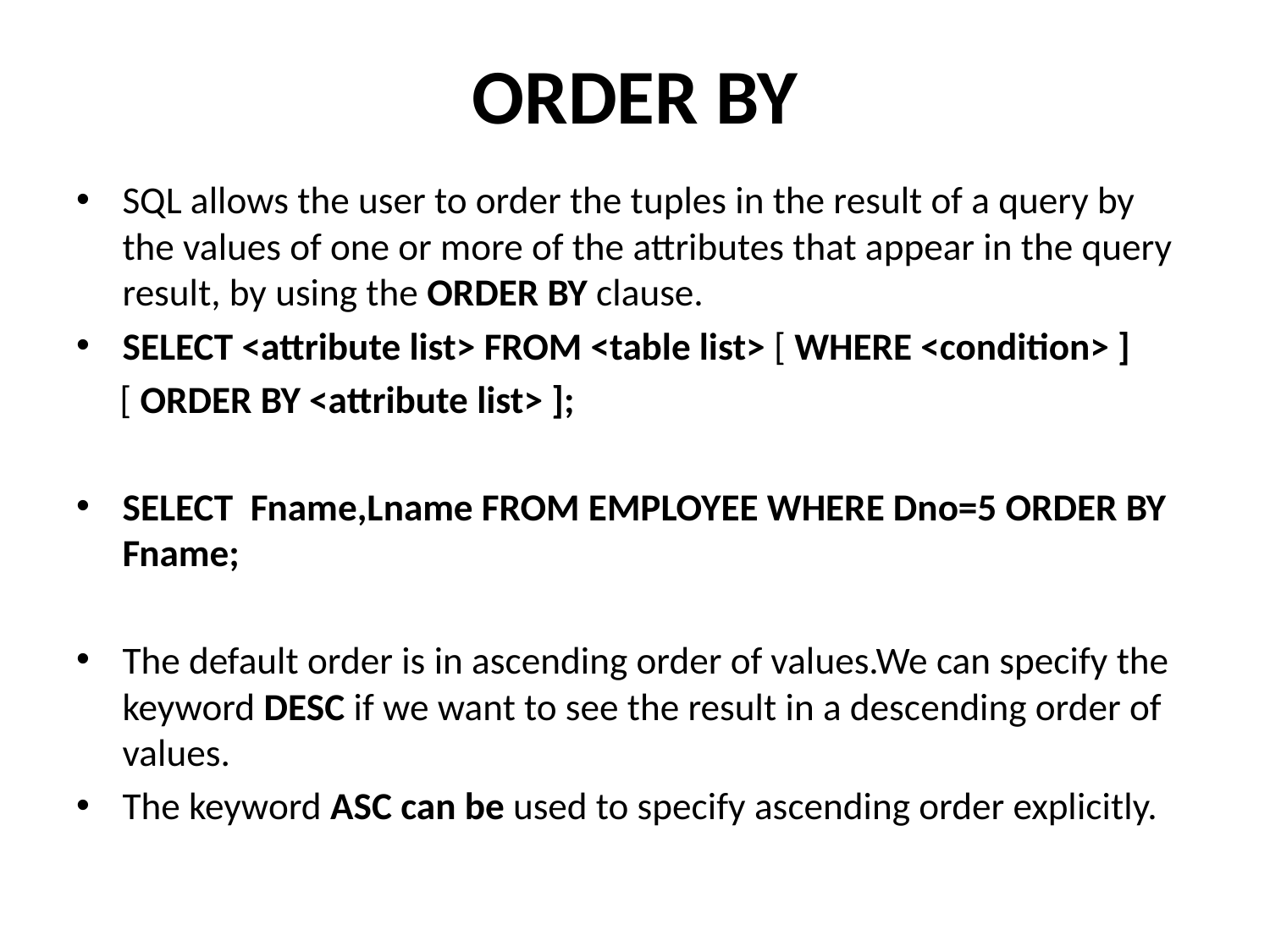

# ORDER BY
SQL allows the user to order the tuples in the result of a query by the values of one or more of the attributes that appear in the query result, by using the ORDER BY clause.
SELECT <attribute list> FROM <table list> [ WHERE <condition> ]
     [ ORDER BY <attribute list> ];

SELECT  Fname,Lname FROM EMPLOYEE WHERE Dno=5 ORDER BY Fname;

The default order is in ascending order of values.We can specify the keyword DESC if we want to see the result in a descending order of values.
The keyword ASC can be used to specify ascending order explicitly.